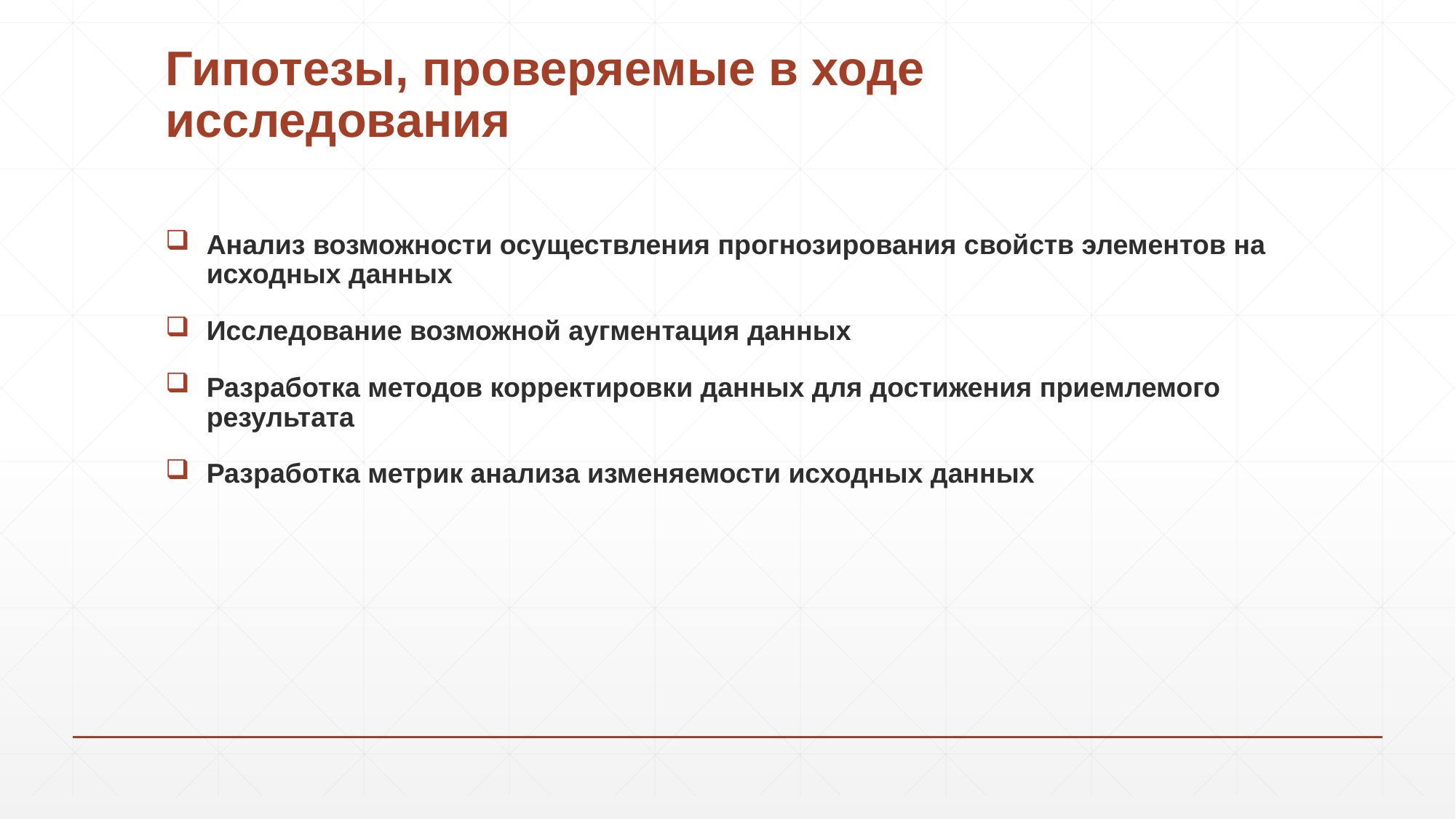

# Гипотезы, проверяемые в ходе  исследования
Анализ возможности осуществления прогнозирования свойств элементов на исходных данных
Исследование возможной аугментация данных
Разработка методов корректировки данных для достижения приемлемого результата
Разработка метрик анализа изменяемости исходных данных